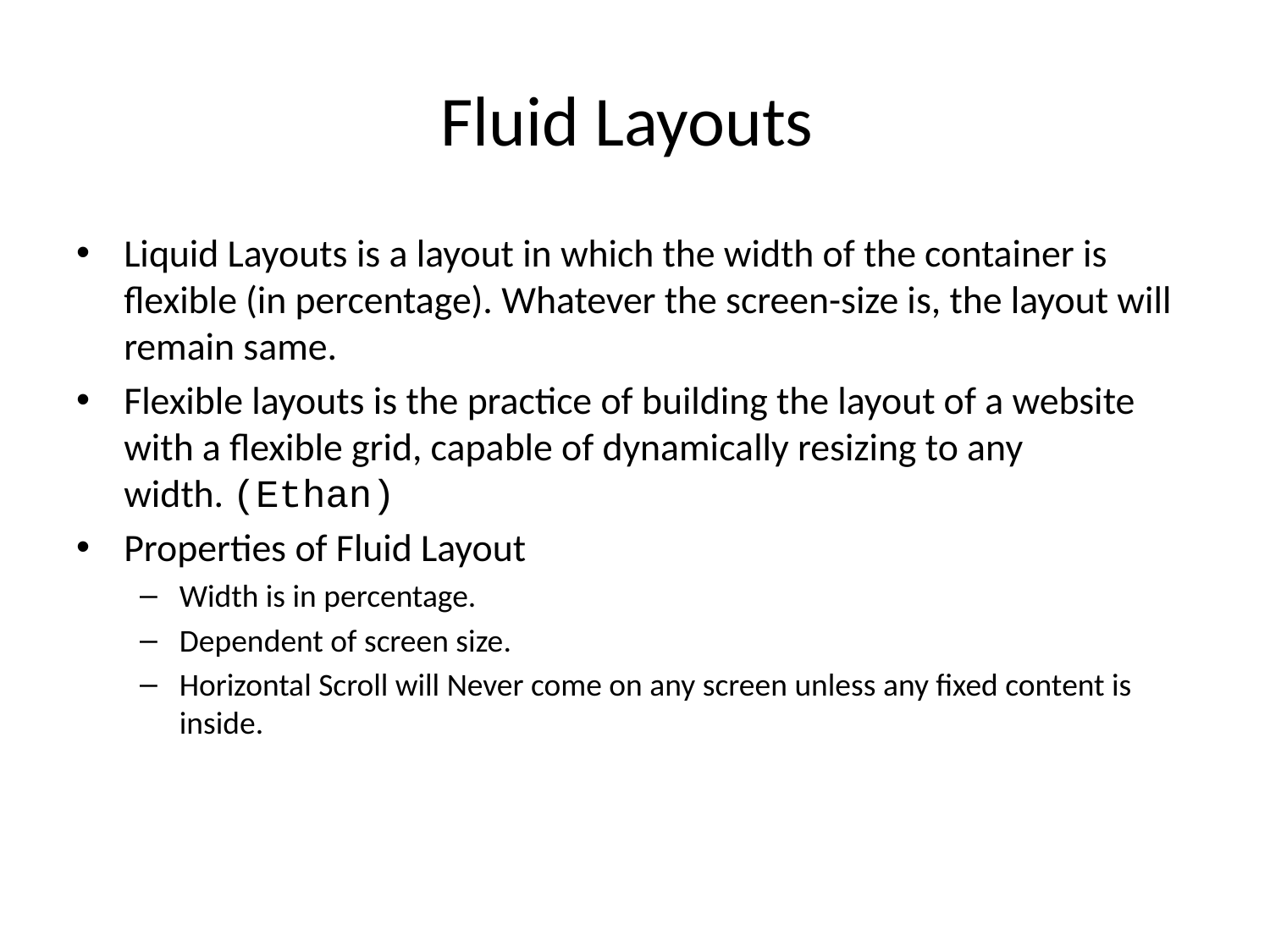

# Fluid Layouts
Liquid Layouts is a layout in which the width of the container is flexible (in percentage). Whatever the screen-size is, the layout will remain same.
Flexible layouts is the practice of building the layout of a website with a flexible grid, capable of dynamically resizing to any width. (Ethan)
Properties of Fluid Layout
Width is in percentage.
Dependent of screen size.
Horizontal Scroll will Never come on any screen unless any fixed content is inside.